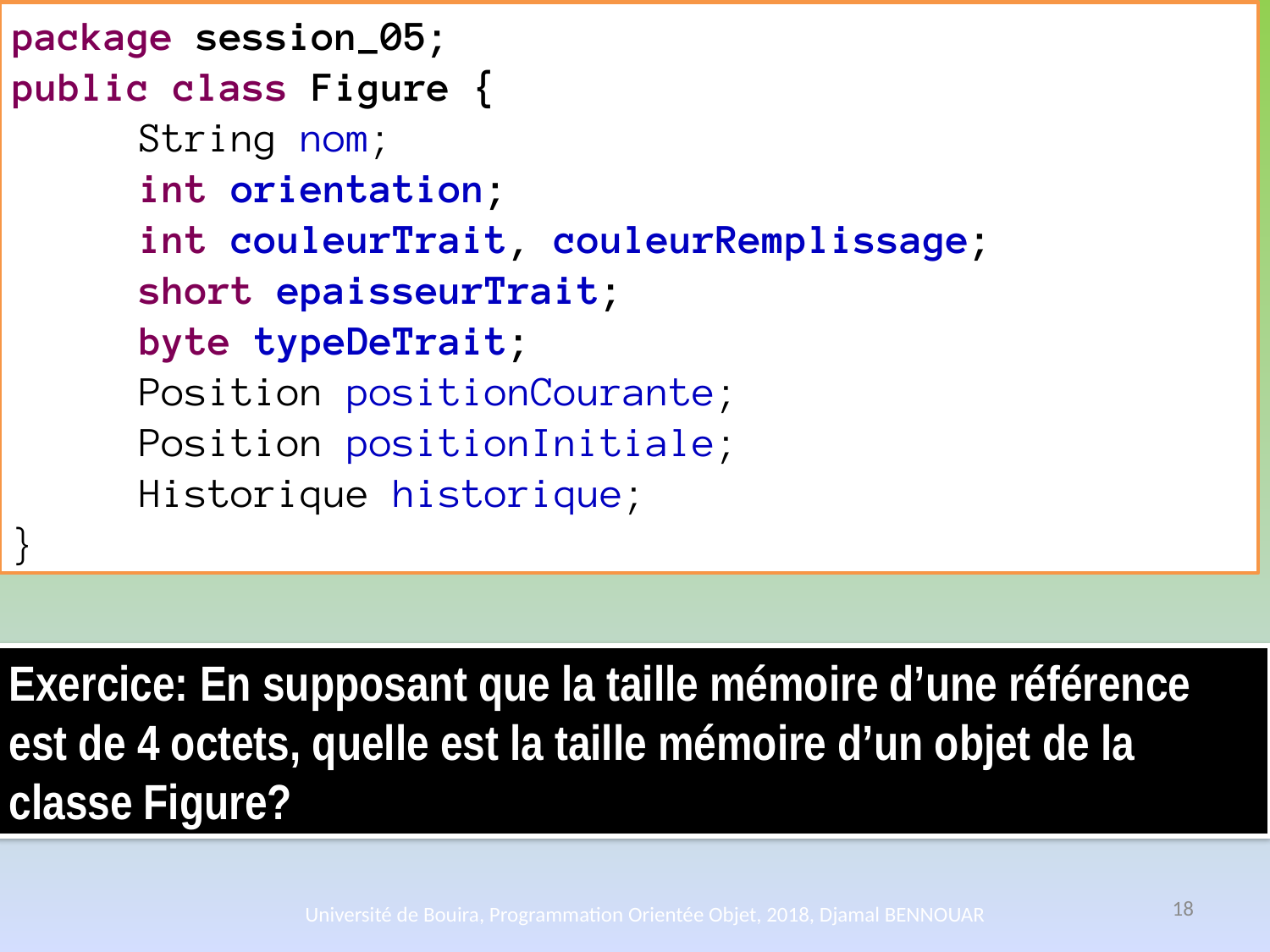

package session_05;
public class Figure {
  	String nom;
    	int orientation;
	int couleurTrait, couleurRemplissage;
	short epaisseurTrait;
	byte typeDeTrait;
	Position positionCourante;
	Position positionInitiale;
	Historique historique;
}
Exercice: En supposant que la taille mémoire d’une référence est de 4 octets, quelle est la taille mémoire d’un objet de la classe Figure?
18
Université de Bouira, Programmation Orientée Objet, 2018, Djamal BENNOUAR